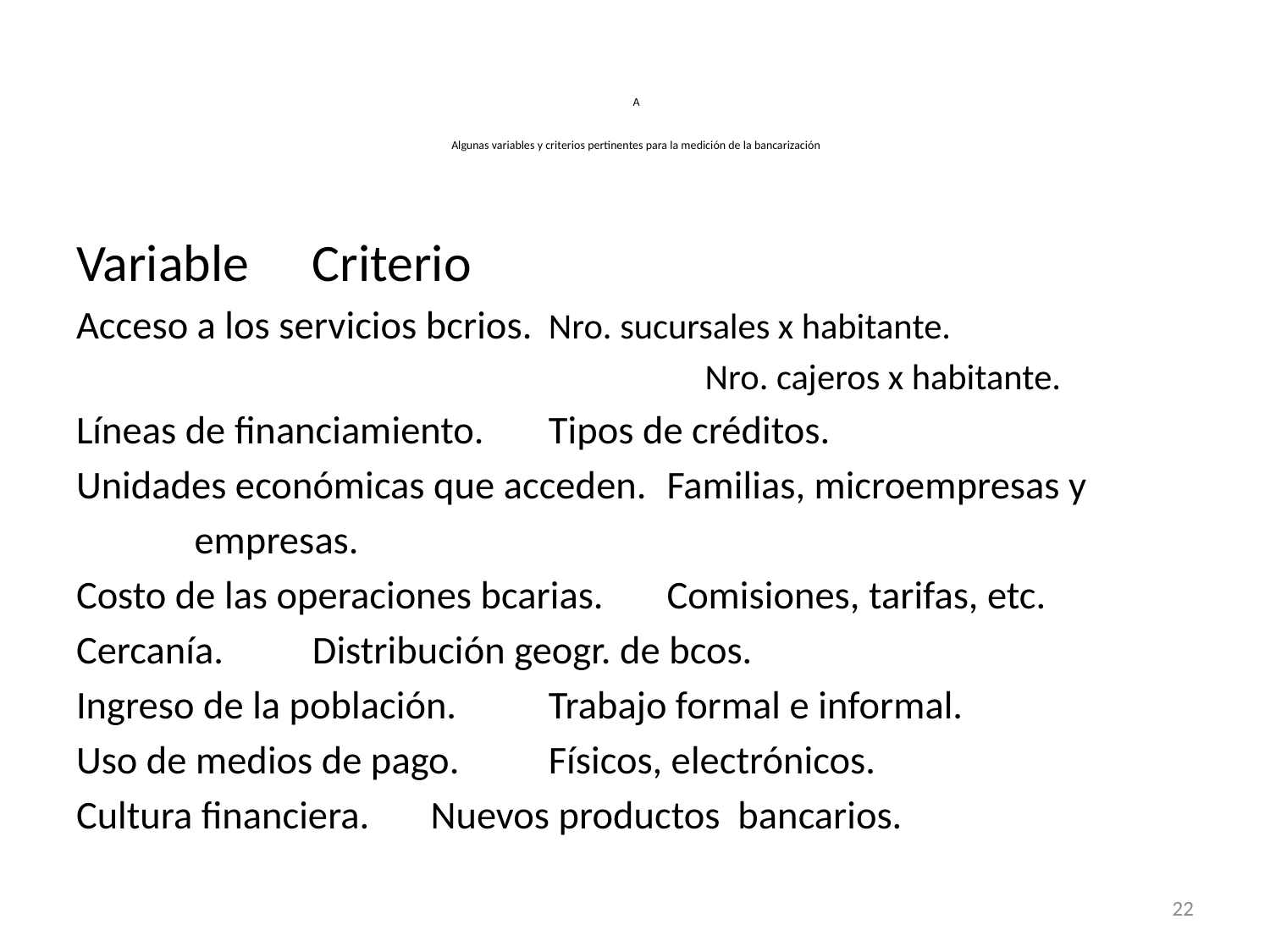

# A Algunas variables y criterios pertinentes para la medición de la bancarización
Variable				Criterio
Acceso a los servicios bcrios. 		Nro. sucursales x habitante.
           	Nro. cajeros x habitante.
Líneas de financiamiento.		Tipos de créditos.
Unidades económicas que acceden. 	Familias, microempresas y
					empresas.
Costo de las operaciones bcarias. 	Comisiones, tarifas, etc.
Cercanía.				Distribución geogr. de bcos.
Ingreso de la población.			Trabajo formal e informal.
Uso de medios de pago.			Físicos, electrónicos.
Cultura financiera.			Nuevos productos  bancarios.
22